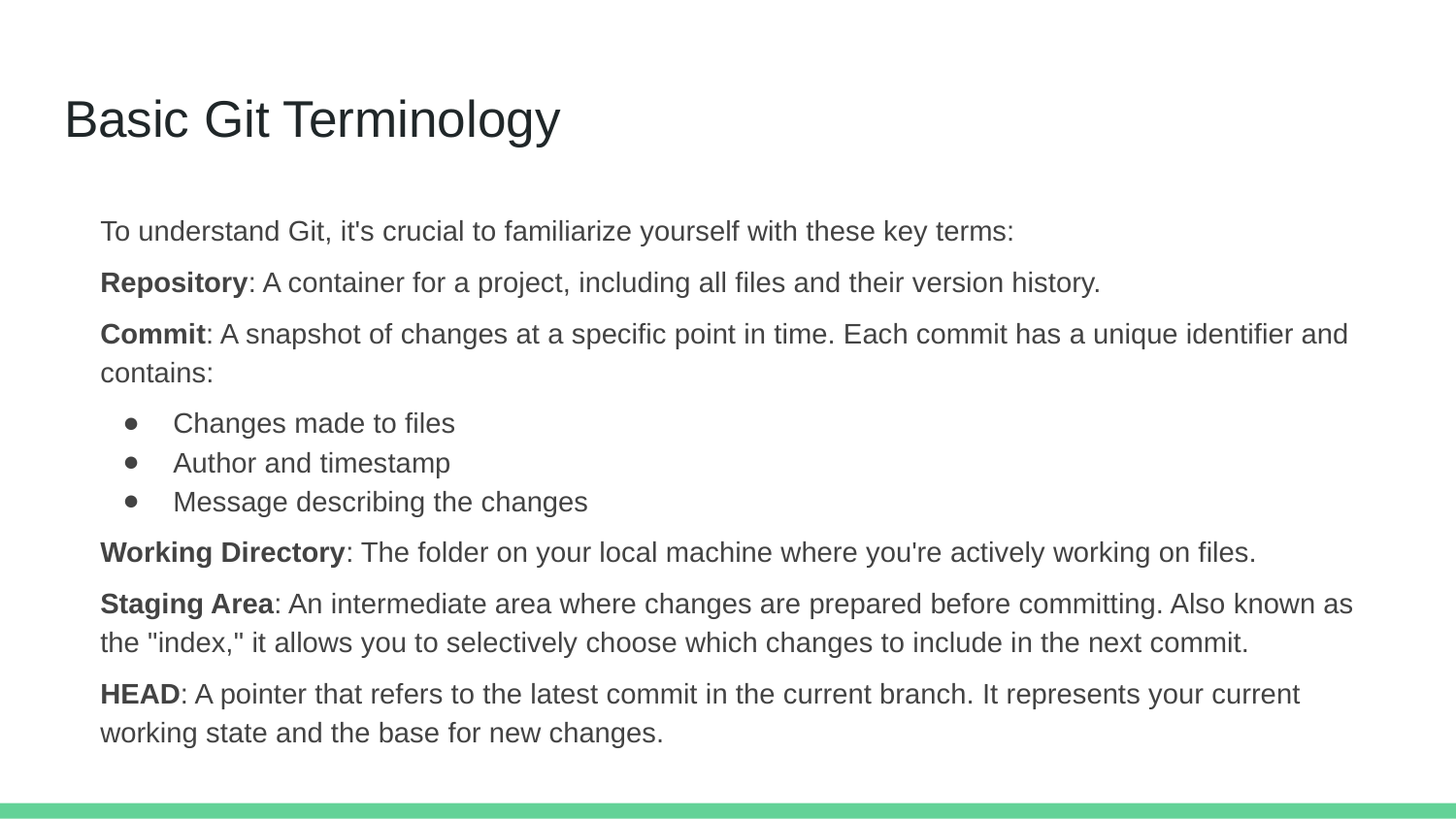

# Basic Git Terminology
To understand Git, it's crucial to familiarize yourself with these key terms:
Repository: A container for a project, including all files and their version history.
Commit: A snapshot of changes at a specific point in time. Each commit has a unique identifier and contains:
Changes made to files
Author and timestamp
Message describing the changes
Working Directory: The folder on your local machine where you're actively working on files.
Staging Area: An intermediate area where changes are prepared before committing. Also known as the "index," it allows you to selectively choose which changes to include in the next commit.
HEAD: A pointer that refers to the latest commit in the current branch. It represents your current working state and the base for new changes.